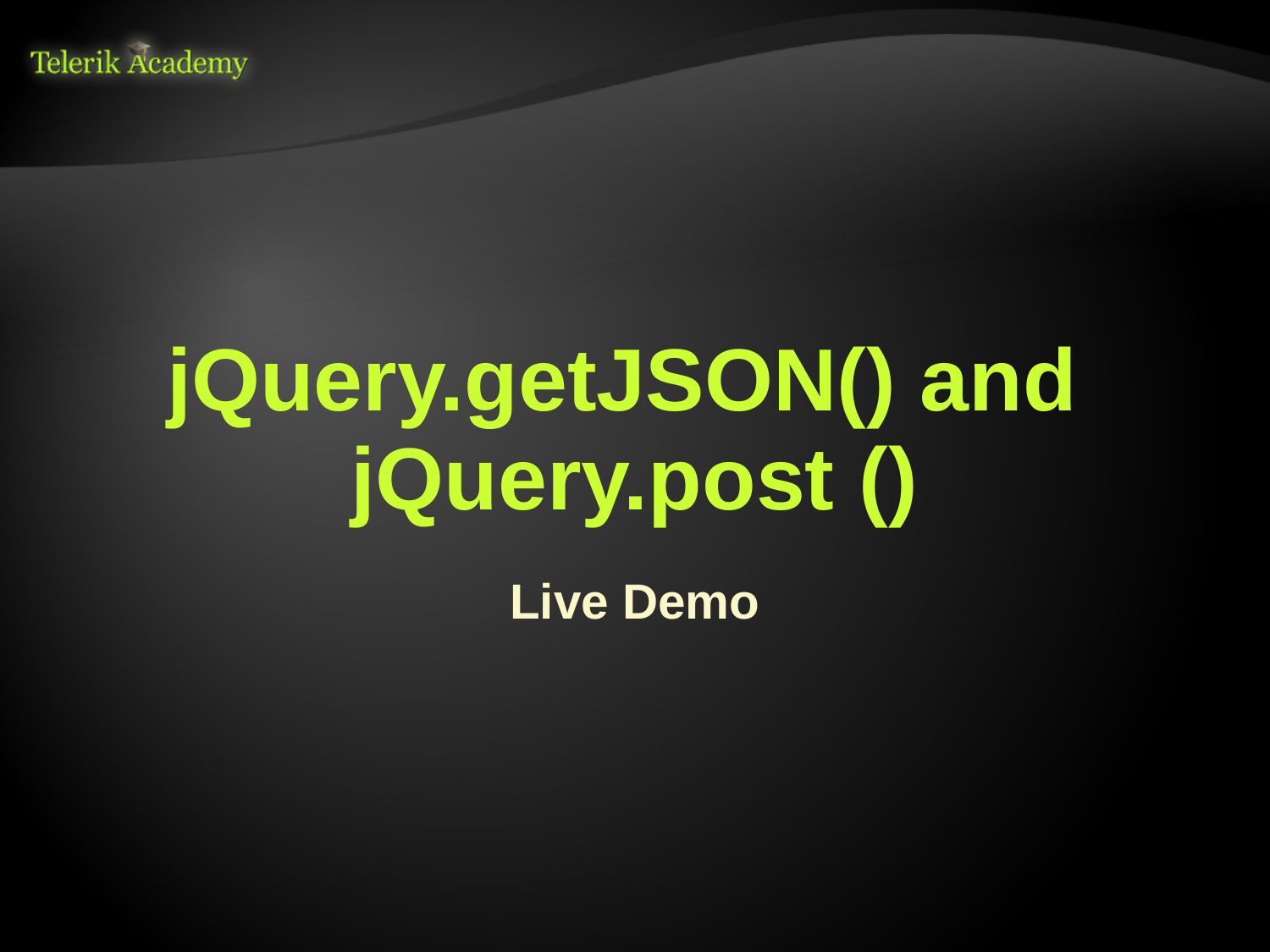

# jQuery.getJSON() and jQuery.post ()
Live Demo